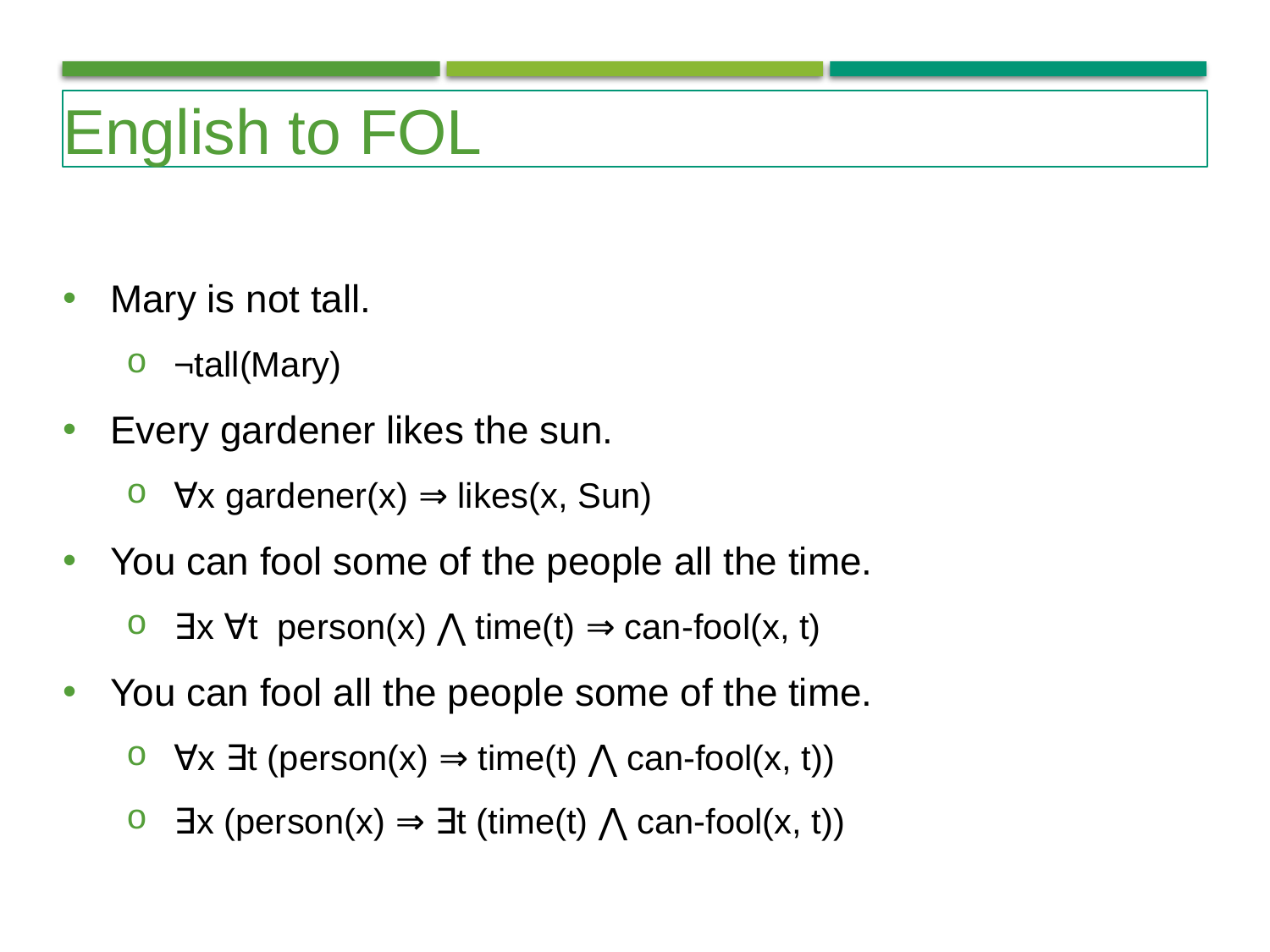

English to FOL
Mary is not tall.
¬tall(Mary)
Every gardener likes the sun.
∀x gardener(x) ⇒ likes(x, Sun)
You can fool some of the people all the time.
∃x ∀t  person(x) ⋀ time(t) ⇒ can-fool(x, t)
You can fool all the people some of the time.
∀x ∃t (person(x) ⇒ time(t) ⋀ can-fool(x, t))
∃x (person(x) ⇒ ∃t (time(t) ⋀ can-fool(x, t))